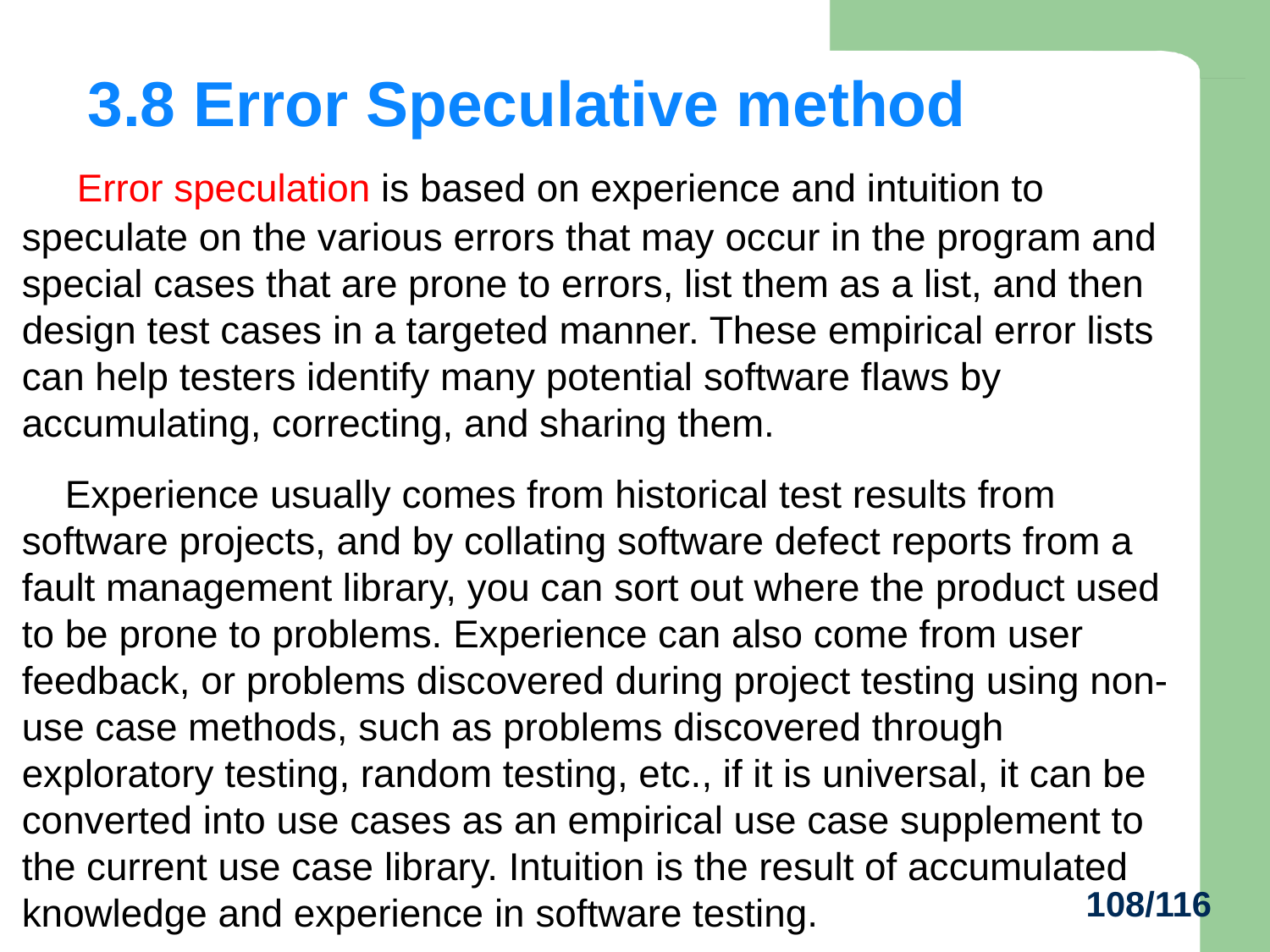

# 3.8 Error Speculative method
    Error speculation is based on experience and intuition to speculate on the various errors that may occur in the program and special cases that are prone to errors, list them as a list, and then design test cases in a targeted manner. These empirical error lists can help testers identify many potential software flaws by accumulating, correcting, and sharing them.
    Experience usually comes from historical test results from software projects, and by collating software defect reports from a fault management library, you can sort out where the product used to be prone to problems. Experience can also come from user feedback, or problems discovered during project testing using non-use case methods, such as problems discovered through exploratory testing, random testing, etc., if it is universal, it can be converted into use cases as an empirical use case supplement to the current use case library. Intuition is the result of accumulated knowledge and experience in software testing.

108/116